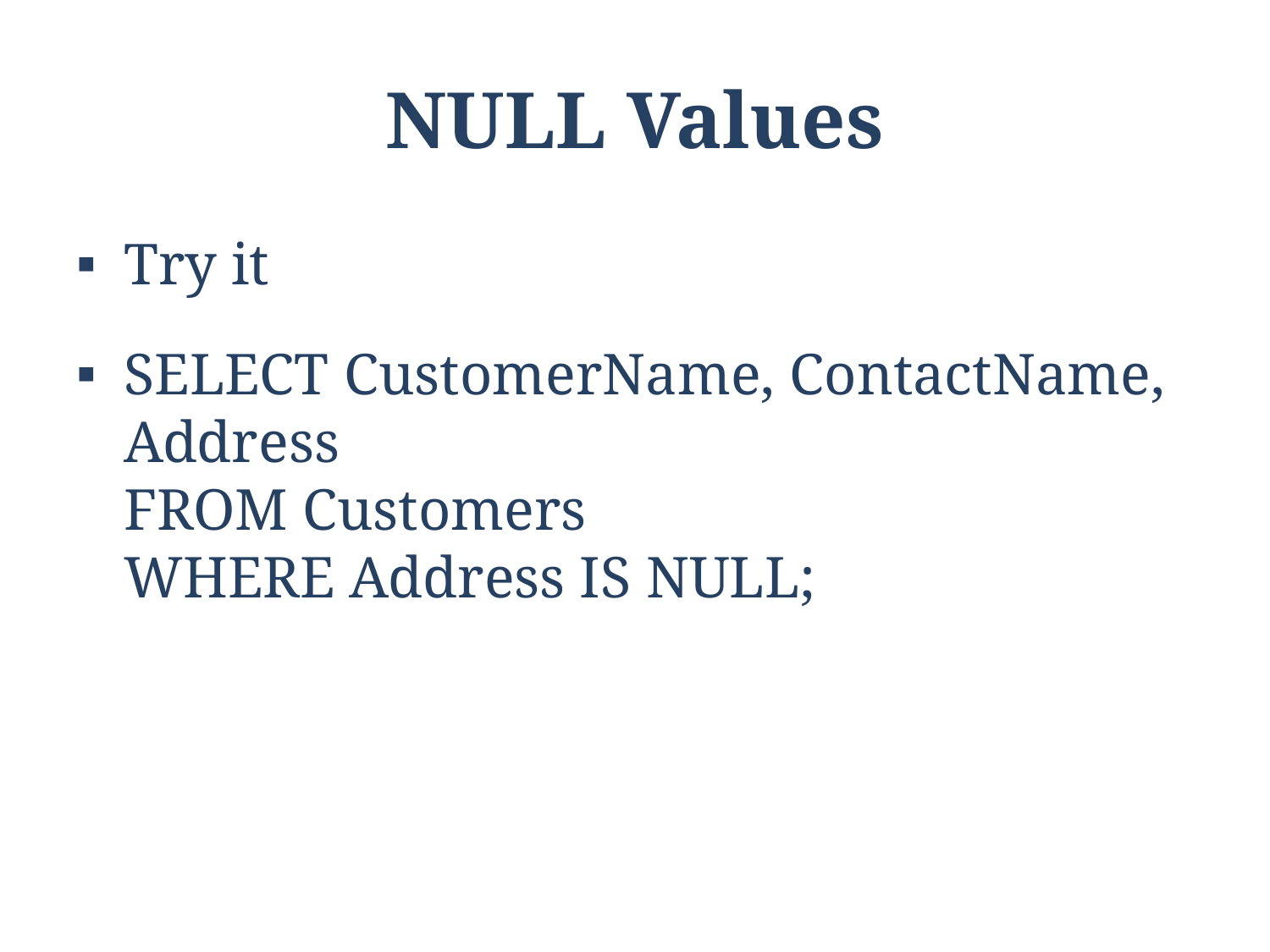

# NULL Values
Try it
SELECT CustomerName, ContactName, Address
FROM Customers
WHERE Address IS NULL;